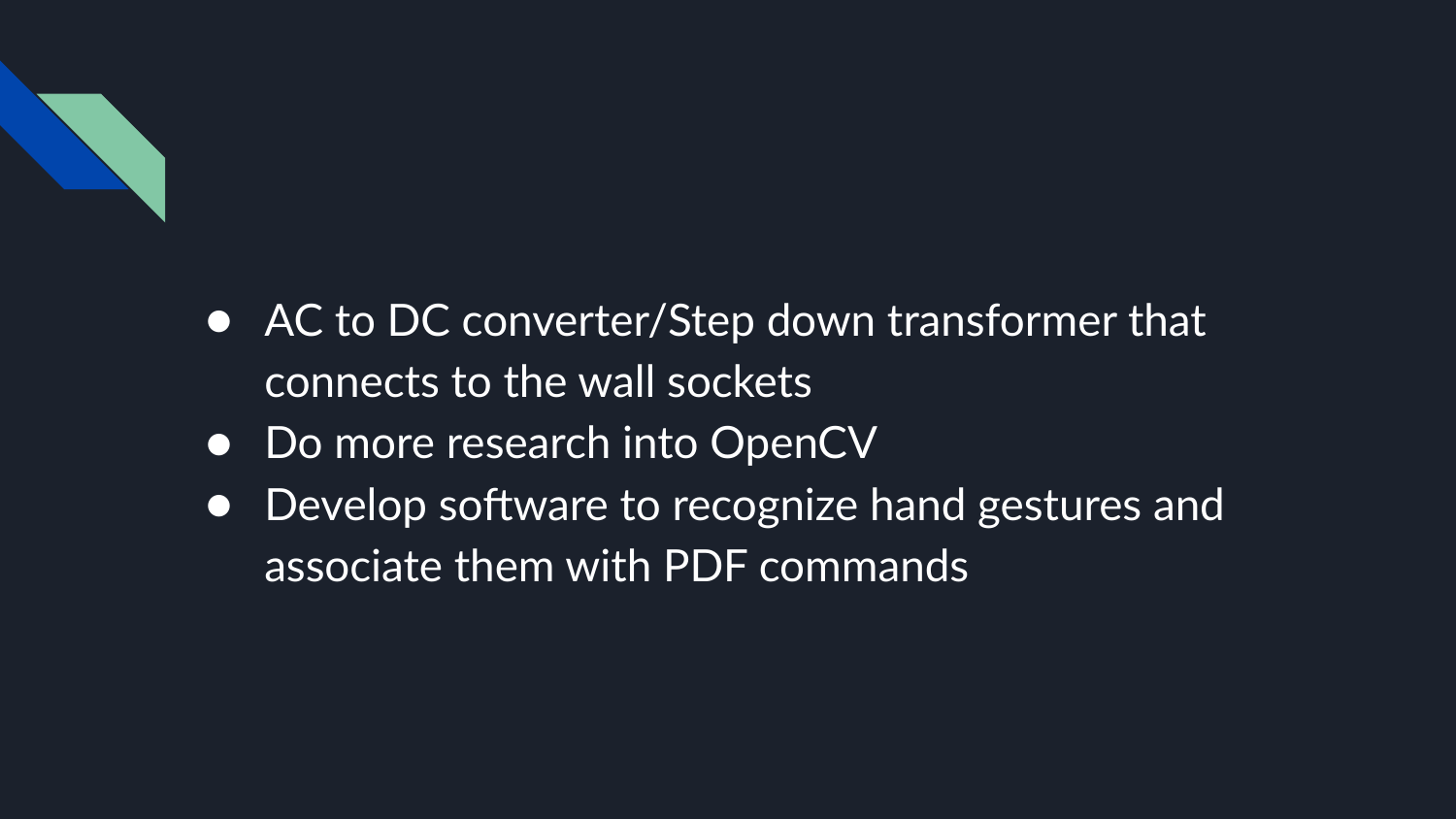

AC to DC converter/Step down transformer that connects to the wall sockets
Do more research into OpenCV
Develop software to recognize hand gestures and associate them with PDF commands